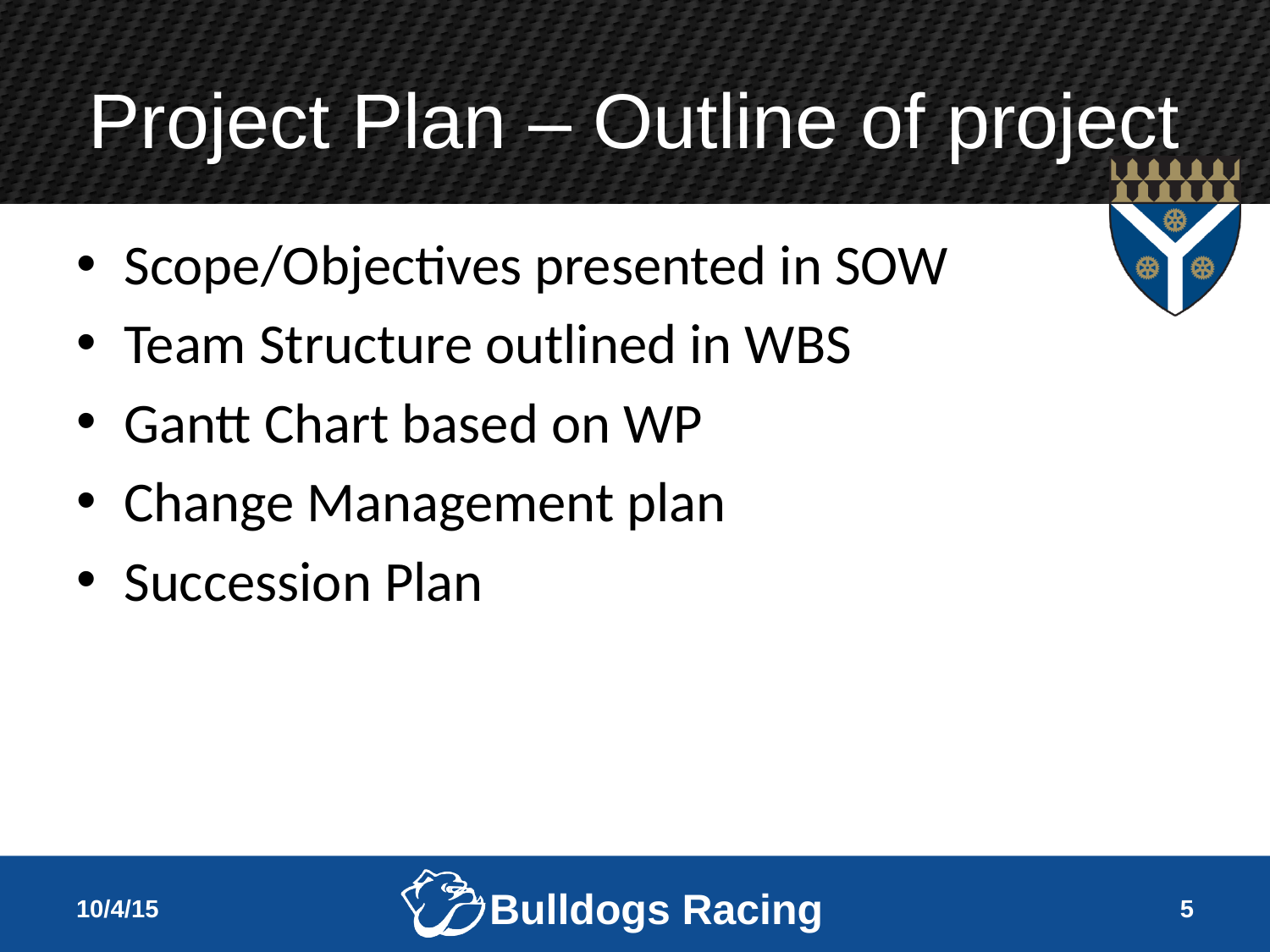

# Project Plan – Outline of project
Scope/Objectives presented in SOW
Team Structure outlined in WBS
Gantt Chart based on WP
Change Management plan
Succession Plan
10/4/15
Bulldogs Racing
5